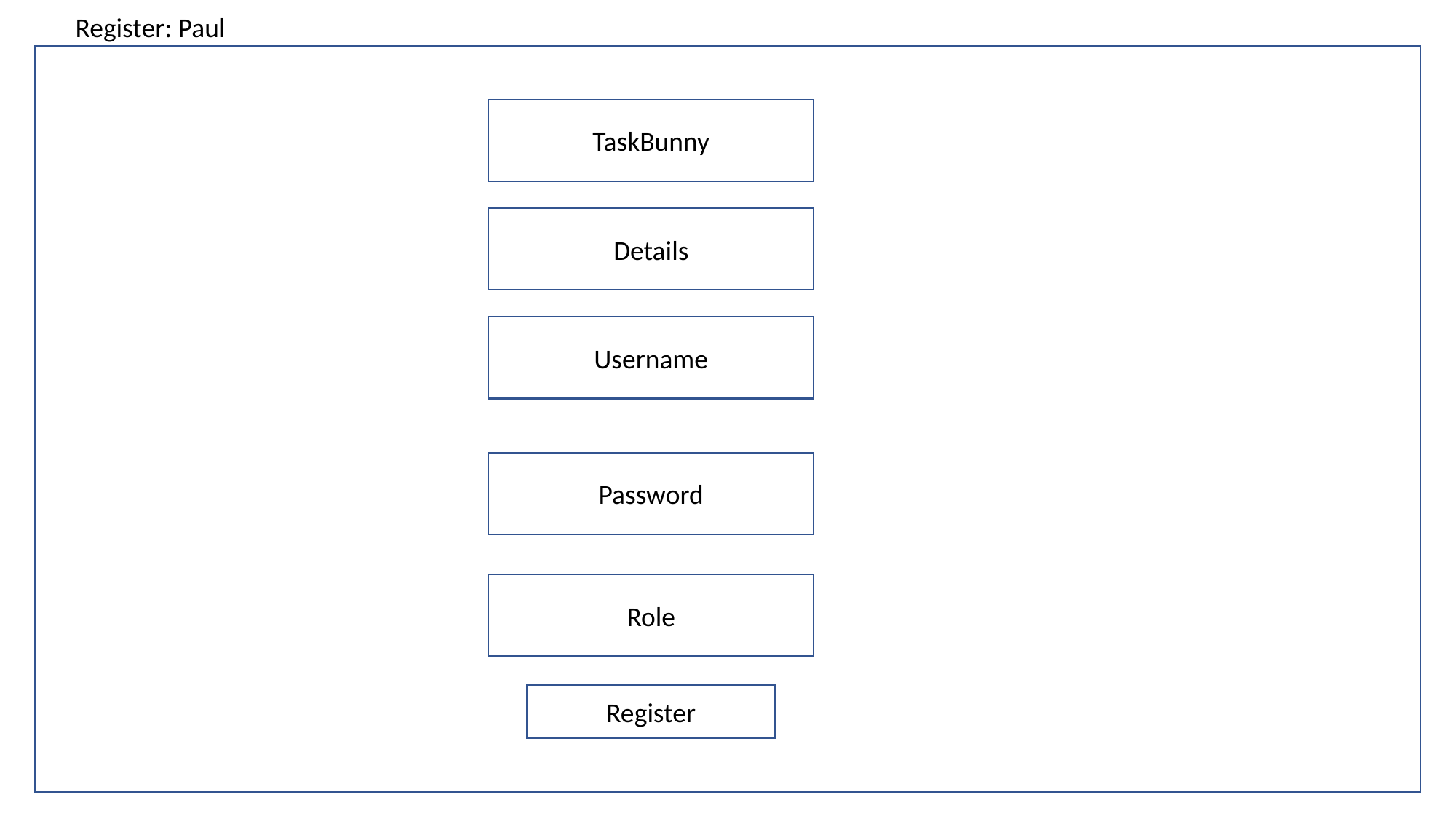

Register: Paul

TaskBunny

Details
Username
Password
Role
Register